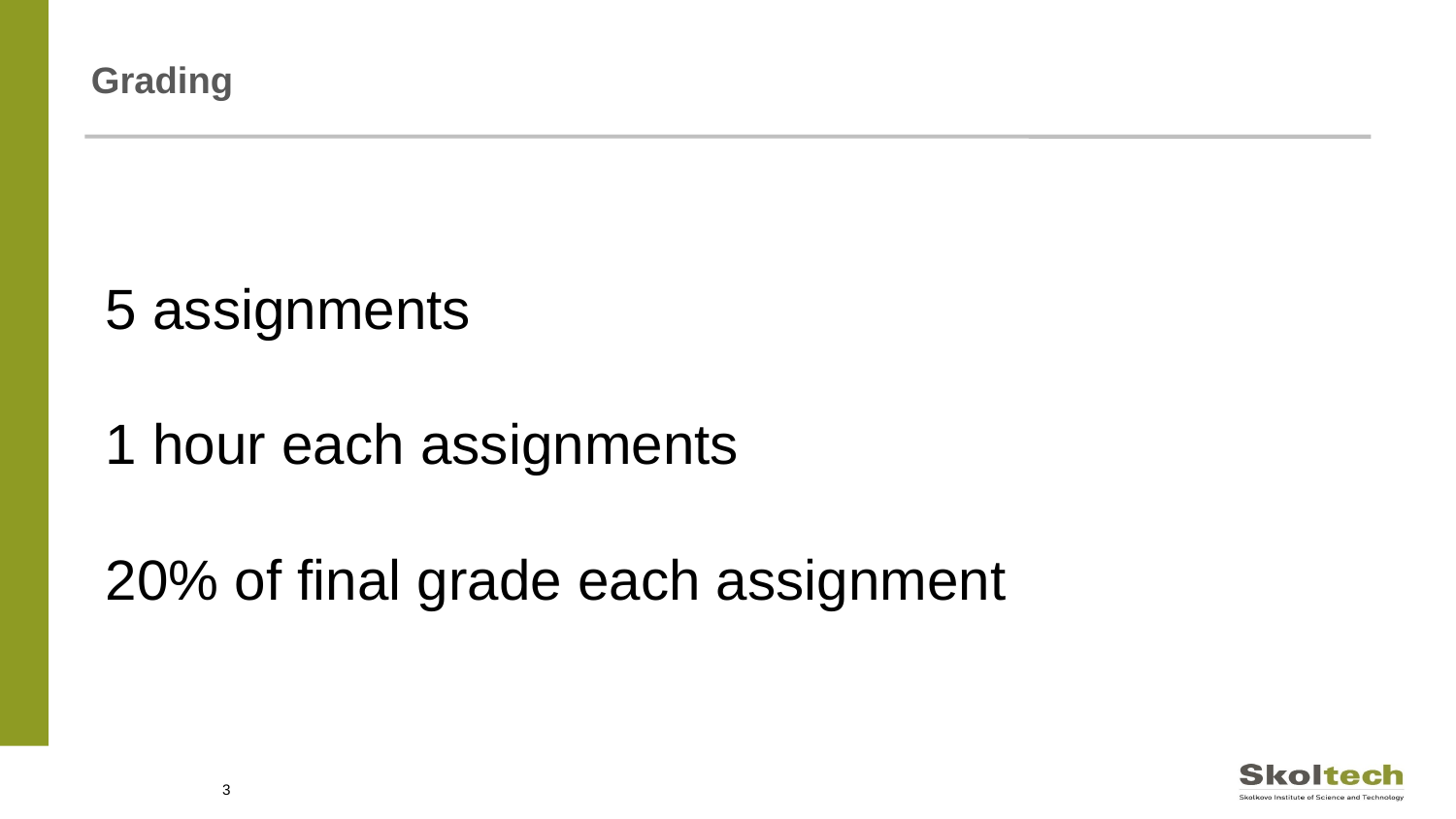

# Grading
5 assignments
1 hour each assignments
20% of final grade each assignment
3